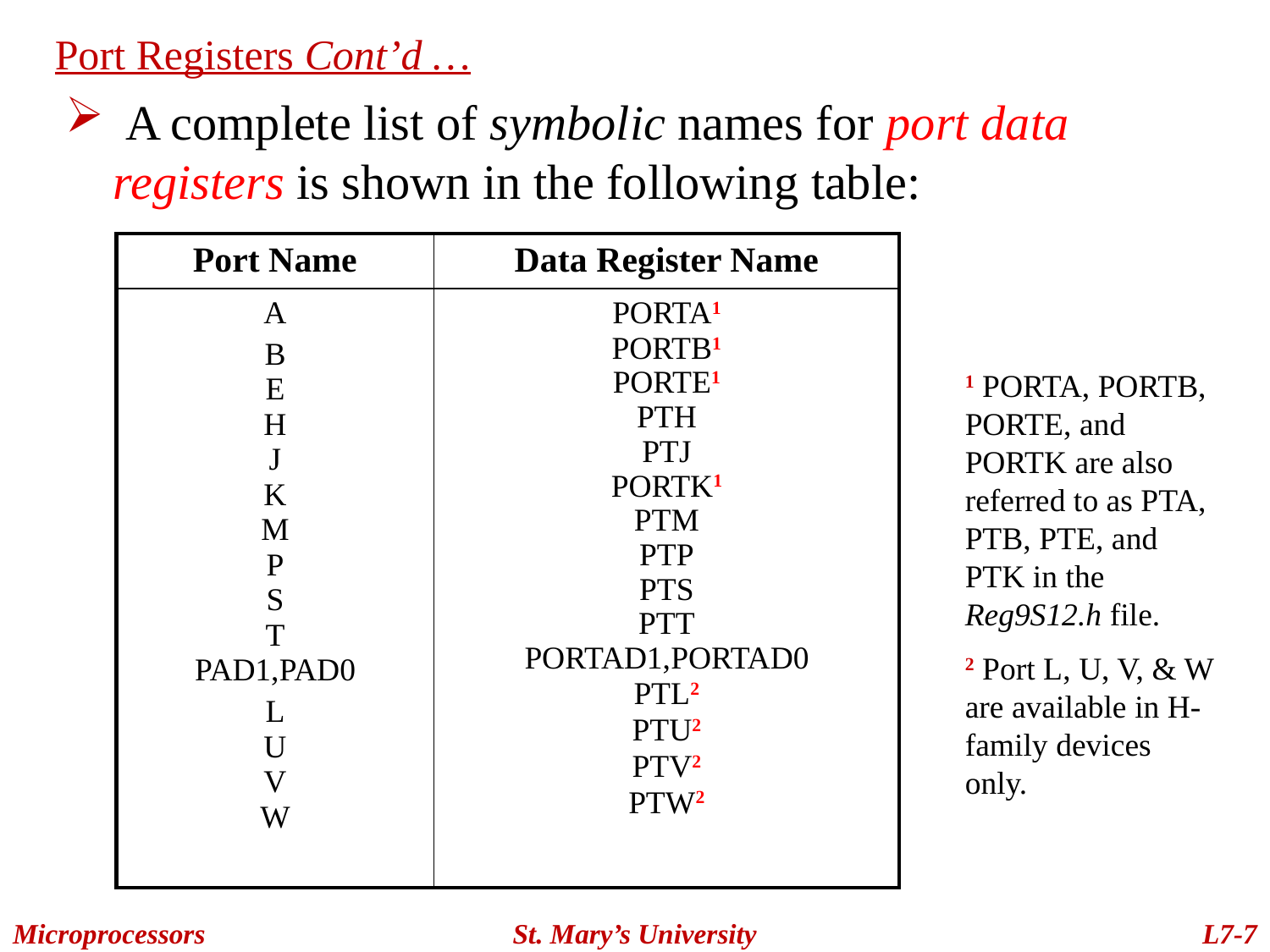

Port Registers Cont’d …
 A complete list of symbolic names for port data registers is shown in the following table:
| Port Name | Data Register Name |
| --- | --- |
| A B E H J K M P S T PAD1,PAD0 L U V W | PORTA1 PORTB1 PORTE1 PTH PTJ PORTK1 PTM PTP PTS PTT PORTAD1,PORTAD0 PTL2 PTU2 PTV2 PTW2 |
1 PORTA, PORTB, PORTE, and PORTK are also referred to as PTA, PTB, PTE, and PTK in the Reg9S12.h file.
2 Port L, U, V, & W are available in H-family devices only.
Microprocessors
St. Mary’s University
L7-7